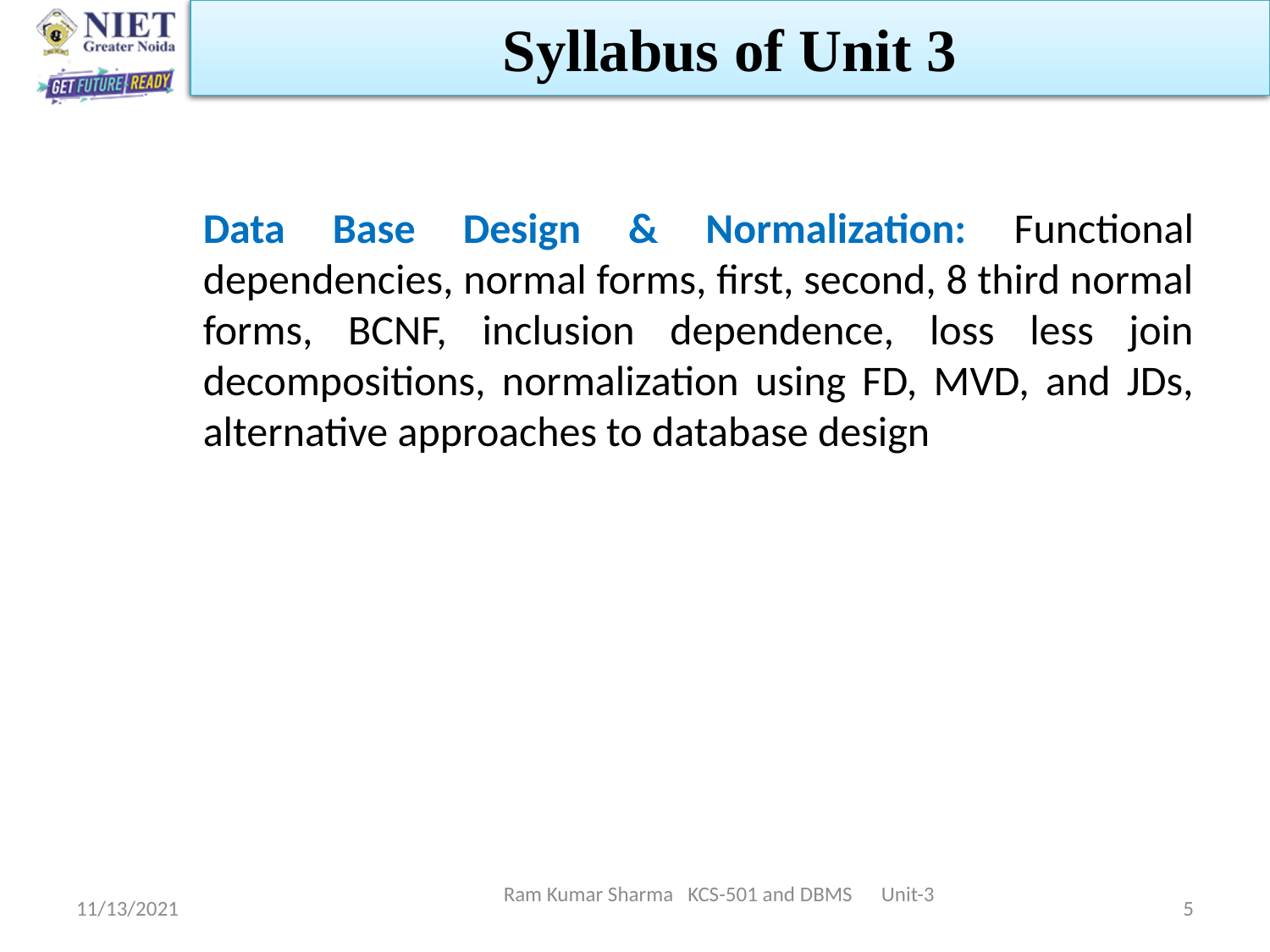

Syllabus of Unit 3
Data Base Design & Normalization: Functional dependencies, normal forms, first, second, 8 third normal forms, BCNF, inclusion dependence, loss less join decompositions, normalization using FD, MVD, and JDs, alternative approaches to database design
Ram Kumar Sharma   KCS-501 and DBMS      Unit-3
11/13/2021
5